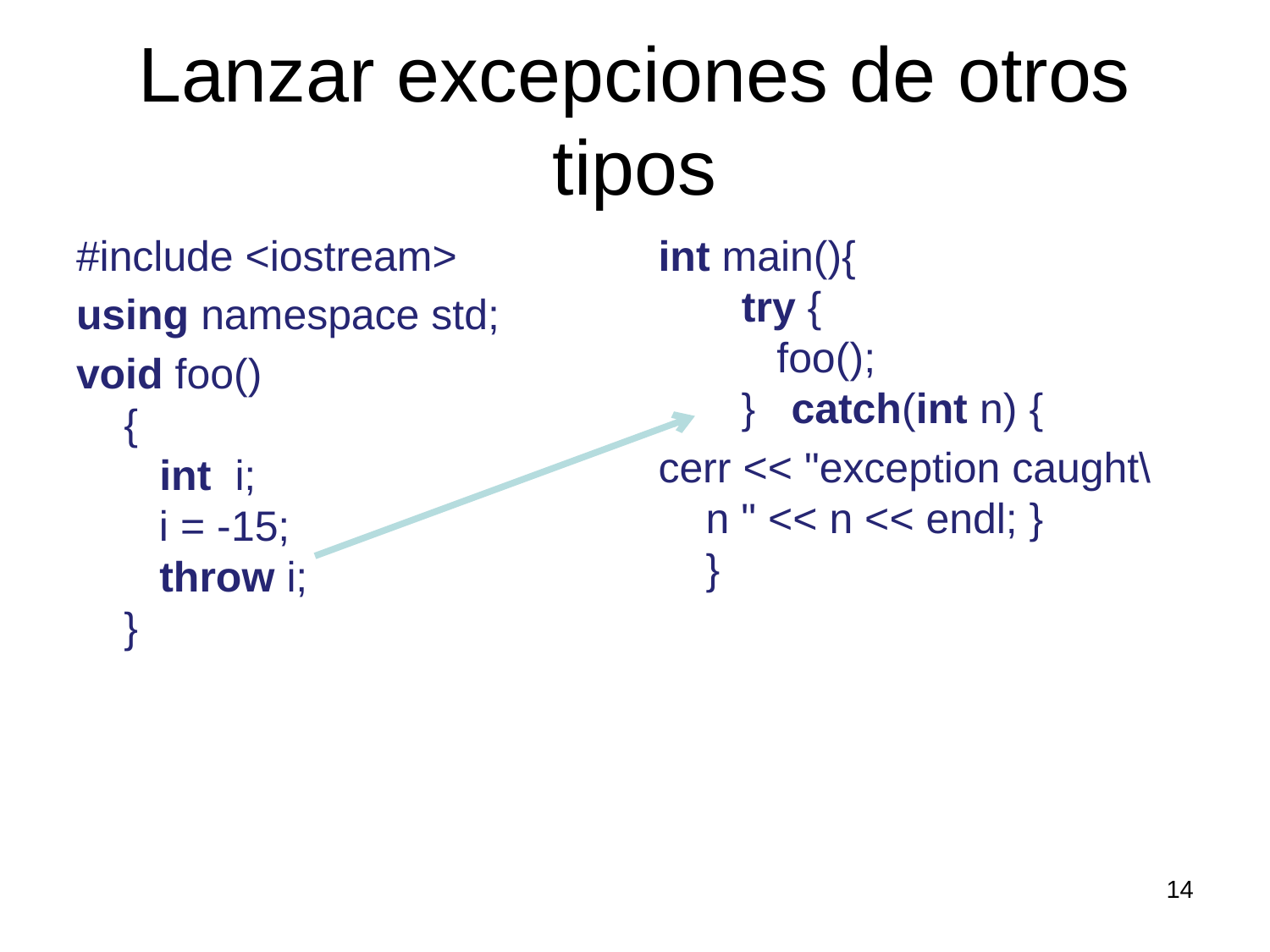

# Lanzar excepciones de otros tipos
#include <iostream>
using namespace std;
void foo()
{
   int  i;
   i = -15;
   throw i;
}
int main(){
   try {
      foo();
   }   catch(int n) {
cerr << "exception caught\n " << n << endl; }
}
14